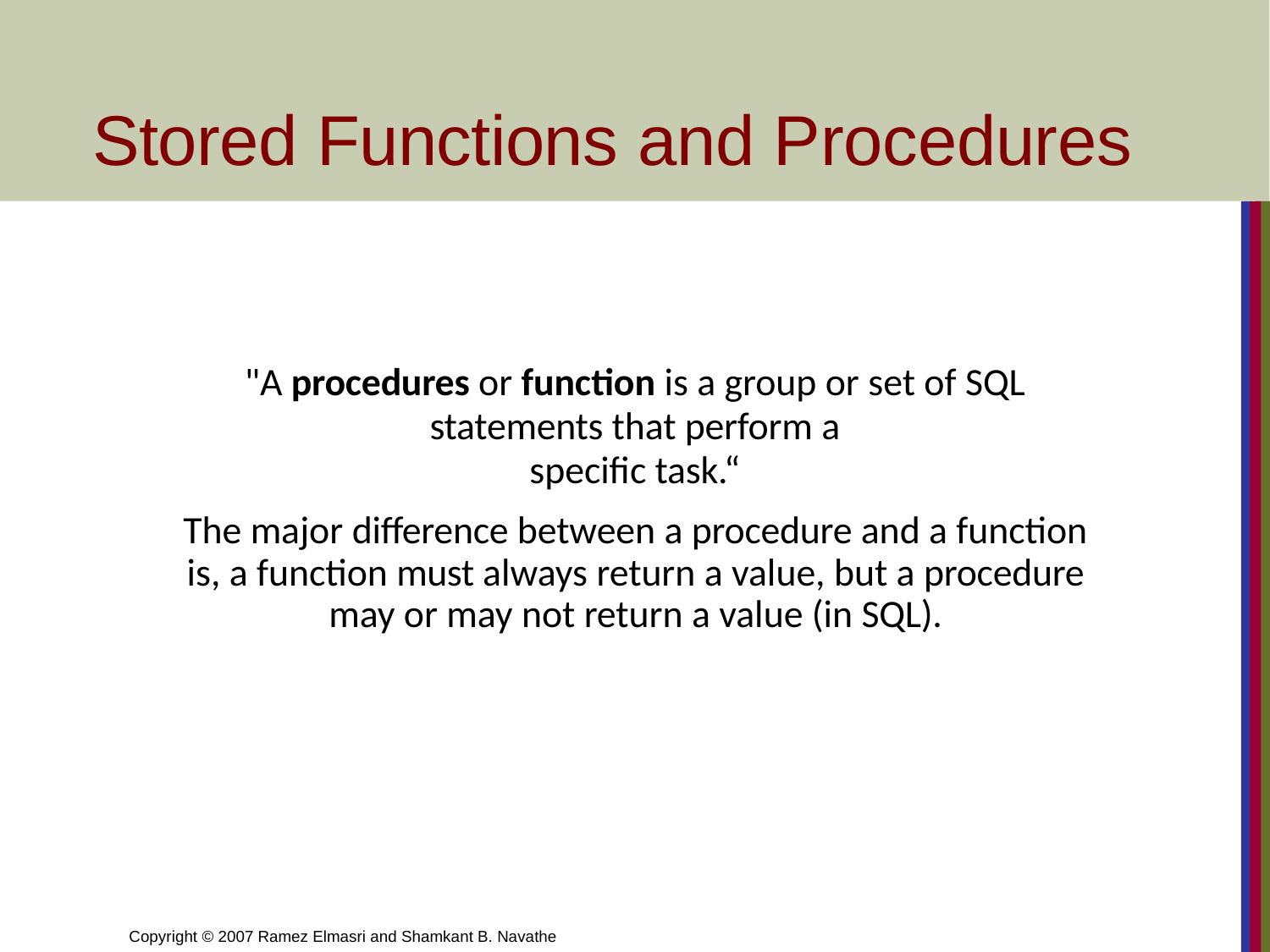

# Stored Functions and Procedures
"A procedures or function is a group or set of SQL statements that perform a
specific task.“
The major difference between a procedure and a function is, a function must always return a value, but a procedure may or may not return a value (in SQL).